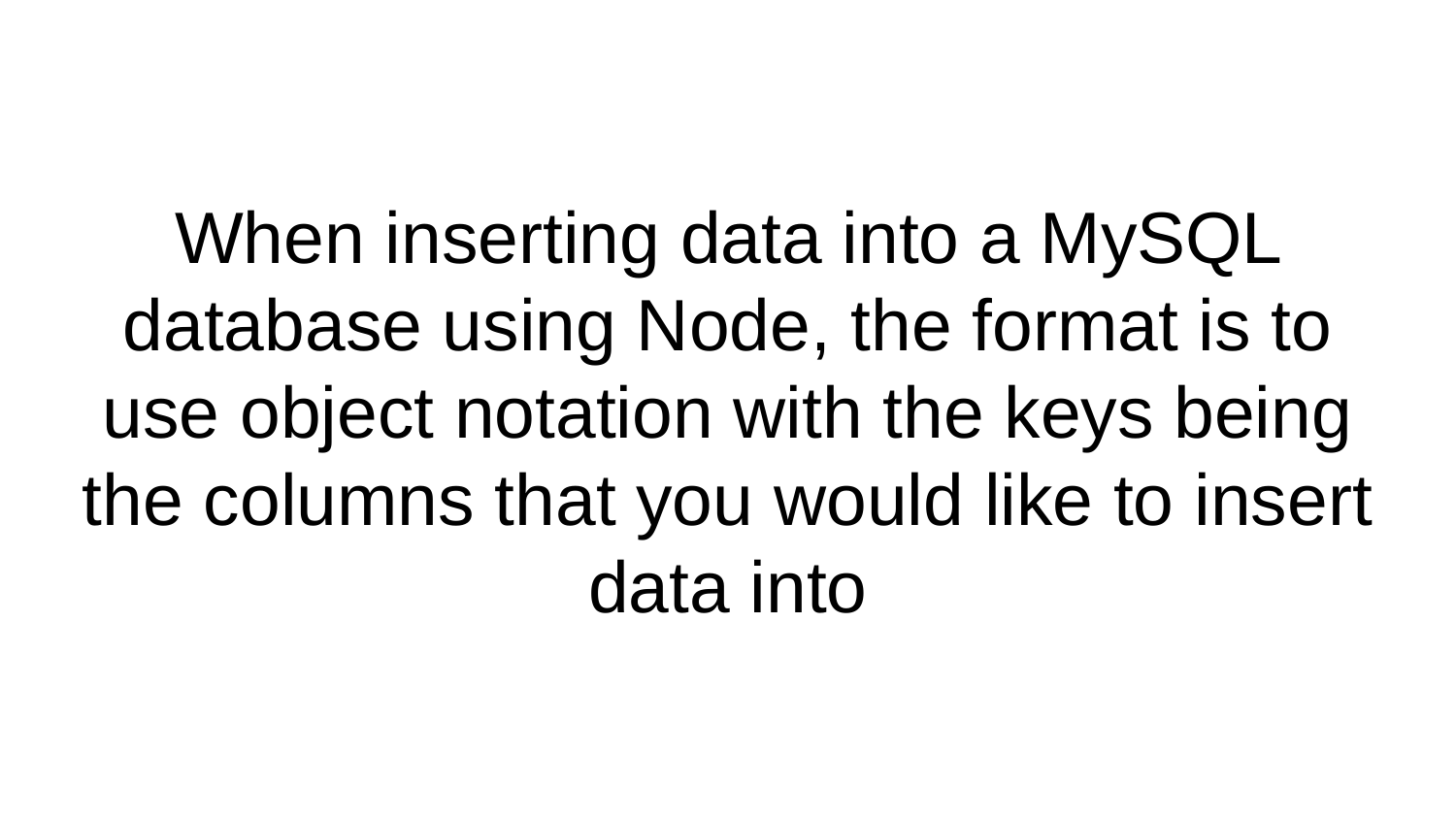

# When inserting data into a MySQL database using Node, the format is to use object notation with the keys being the columns that you would like to insert data into